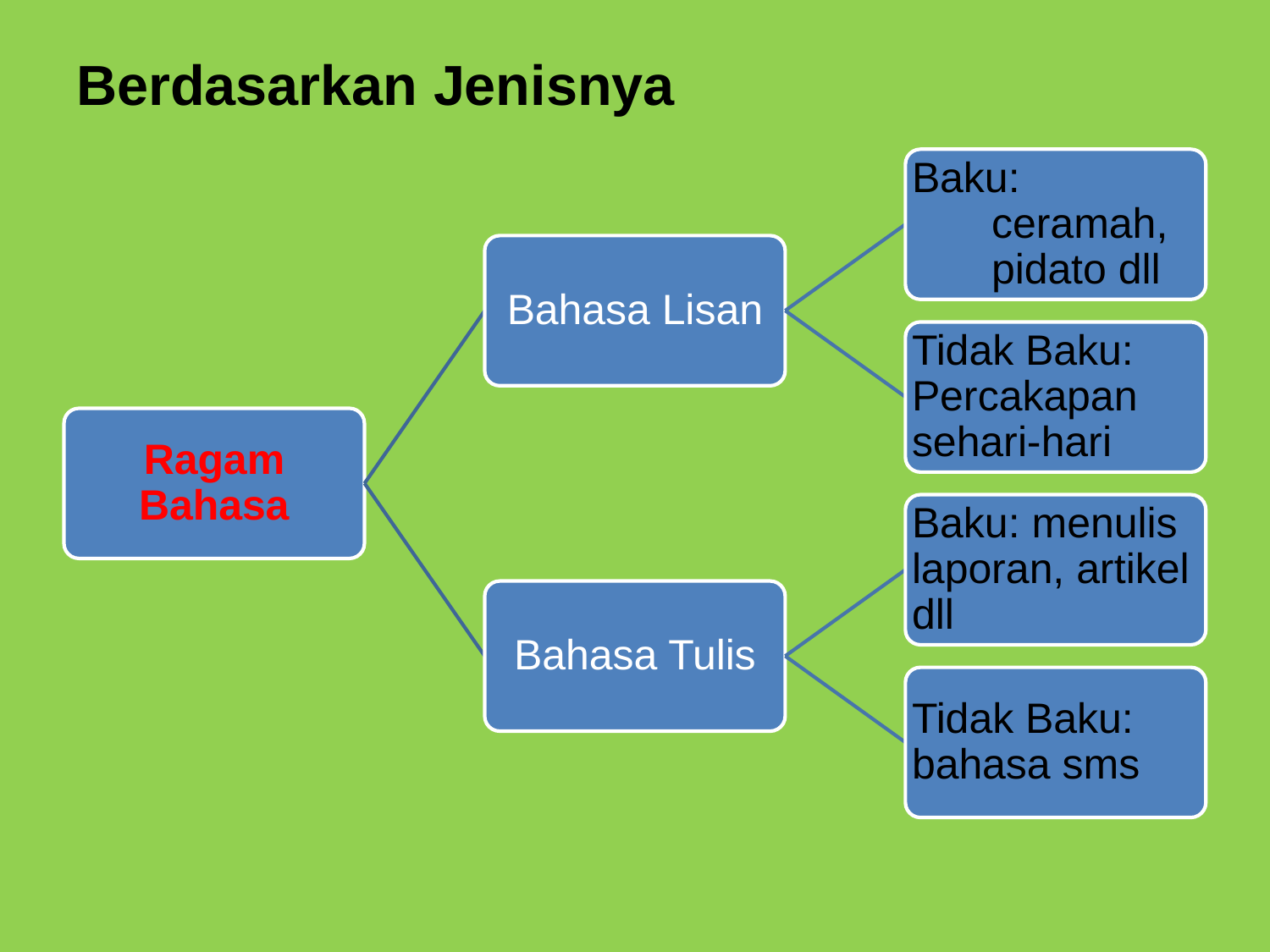

# Berdasarkan Jenisnya
Ragam Bahasa

Bahasa Lisan

Baku: ceramah, pidato dll

Tidak Baku: Percakapan sehari-hari

Bahasa Tulis

Baku: menulis laporan, artikel dll

Tidak Baku: bahasa sms